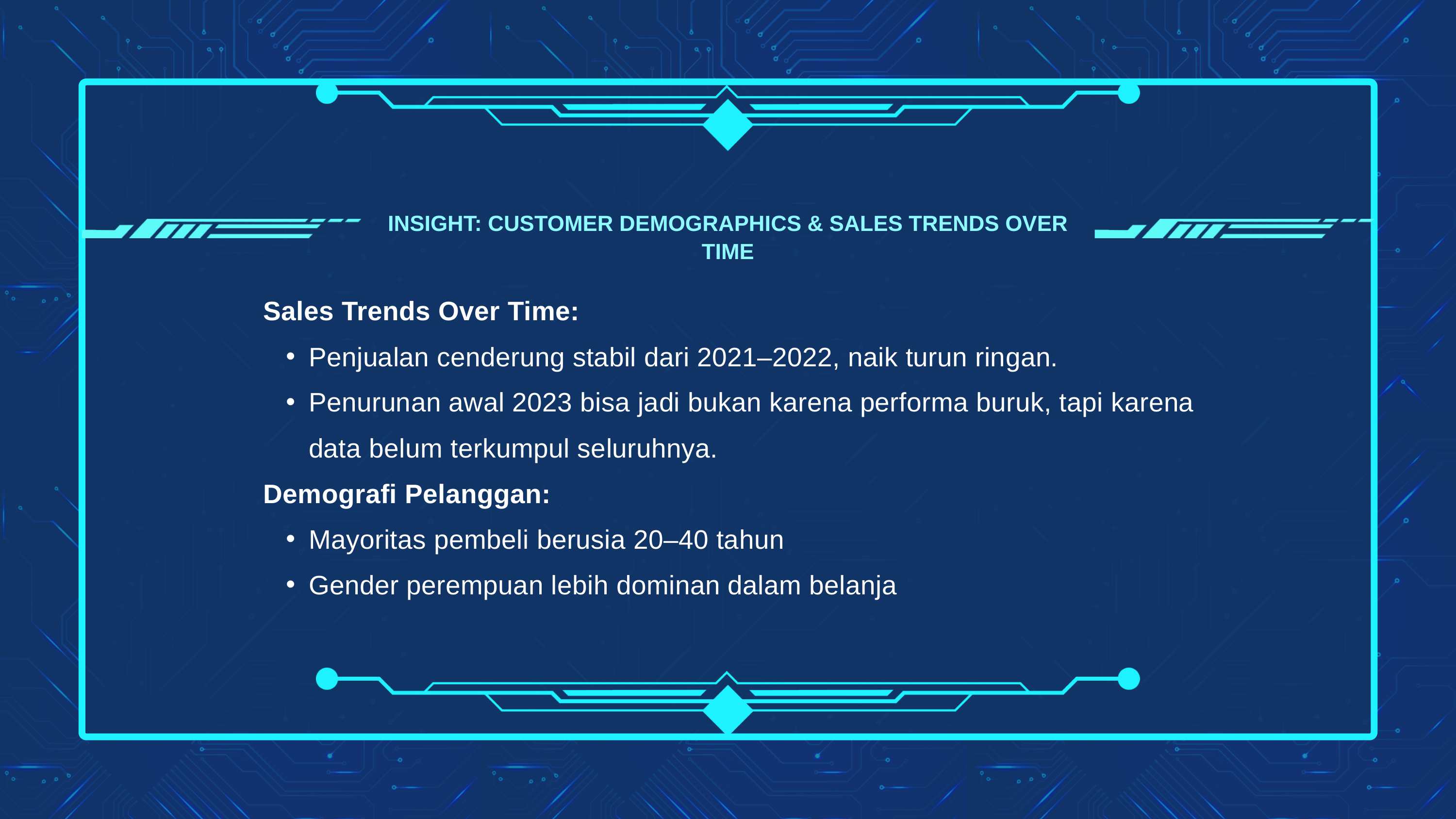

INSIGHT: CUSTOMER DEMOGRAPHICS & SALES TRENDS OVER TIME

Sales Trends Over Time:
Penjualan cenderung stabil dari 2021–2022, naik turun ringan.
Penurunan awal 2023 bisa jadi bukan karena performa buruk, tapi karena data belum terkumpul seluruhnya.
Demografi Pelanggan:
Mayoritas pembeli berusia 20–40 tahun
Gender perempuan lebih dominan dalam belanja